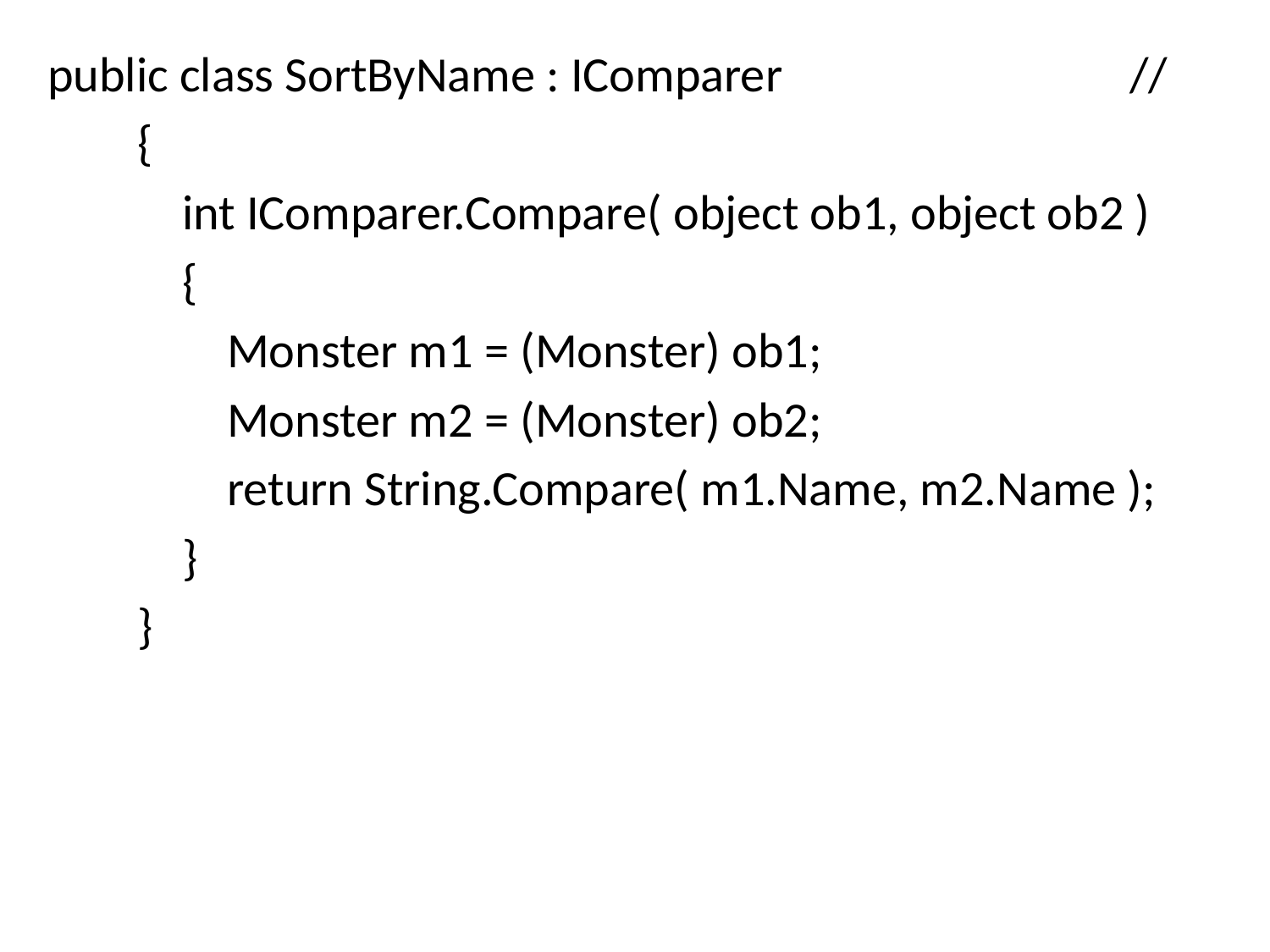

public class SortByName : IComparer                               //
        {
            int IComparer.Compare( object ob1, object ob2 )
            {
                Monster m1 = (Monster) ob1;
                Monster m2 = (Monster) ob2;
                return String.Compare( m1.Name, m2.Name );
            }
        }